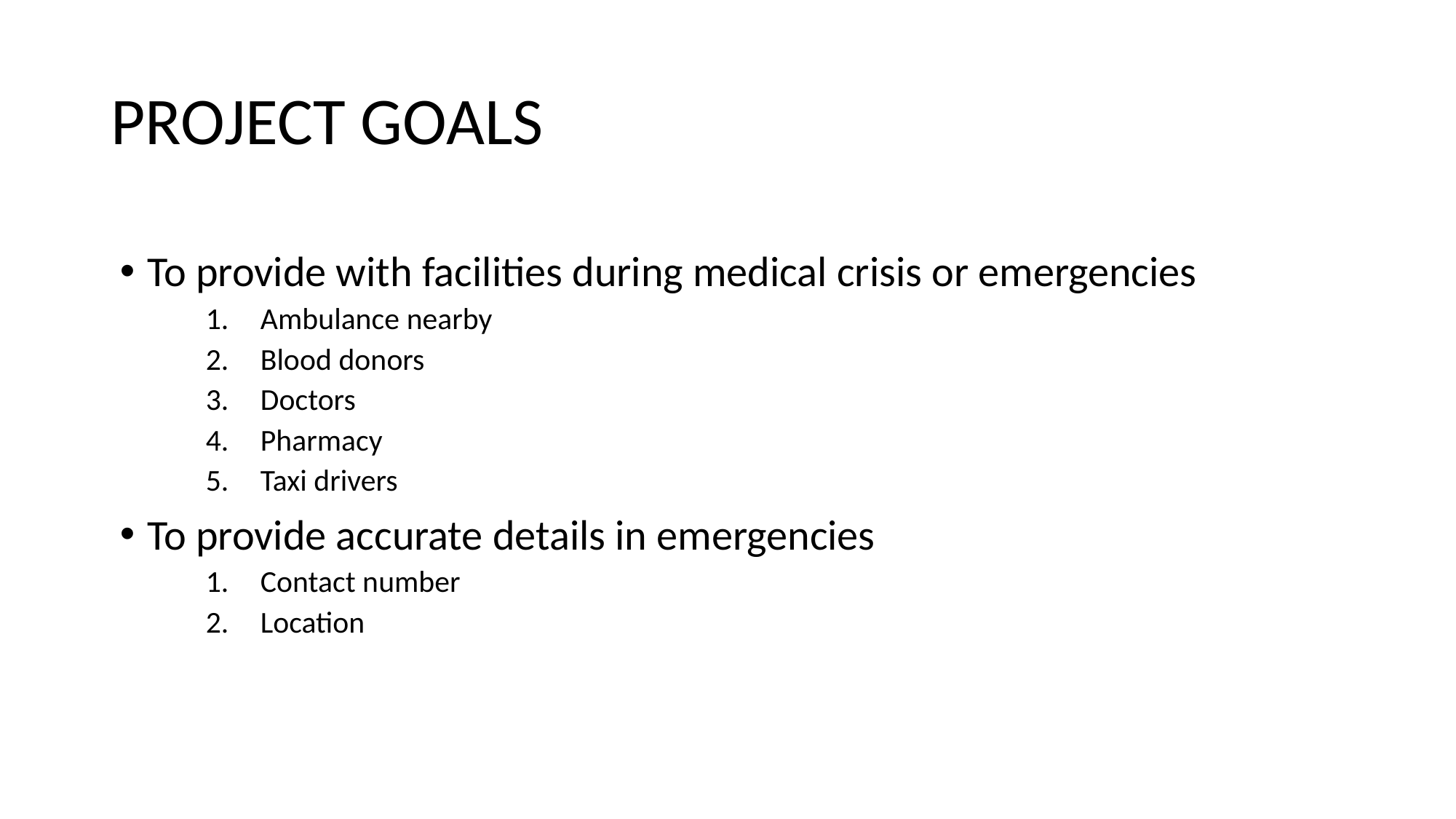

# PROJECT GOALS
To provide with facilities during medical crisis or emergencies
Ambulance nearby
Blood donors
Doctors
Pharmacy
Taxi drivers
To provide accurate details in emergencies
Contact number
Location